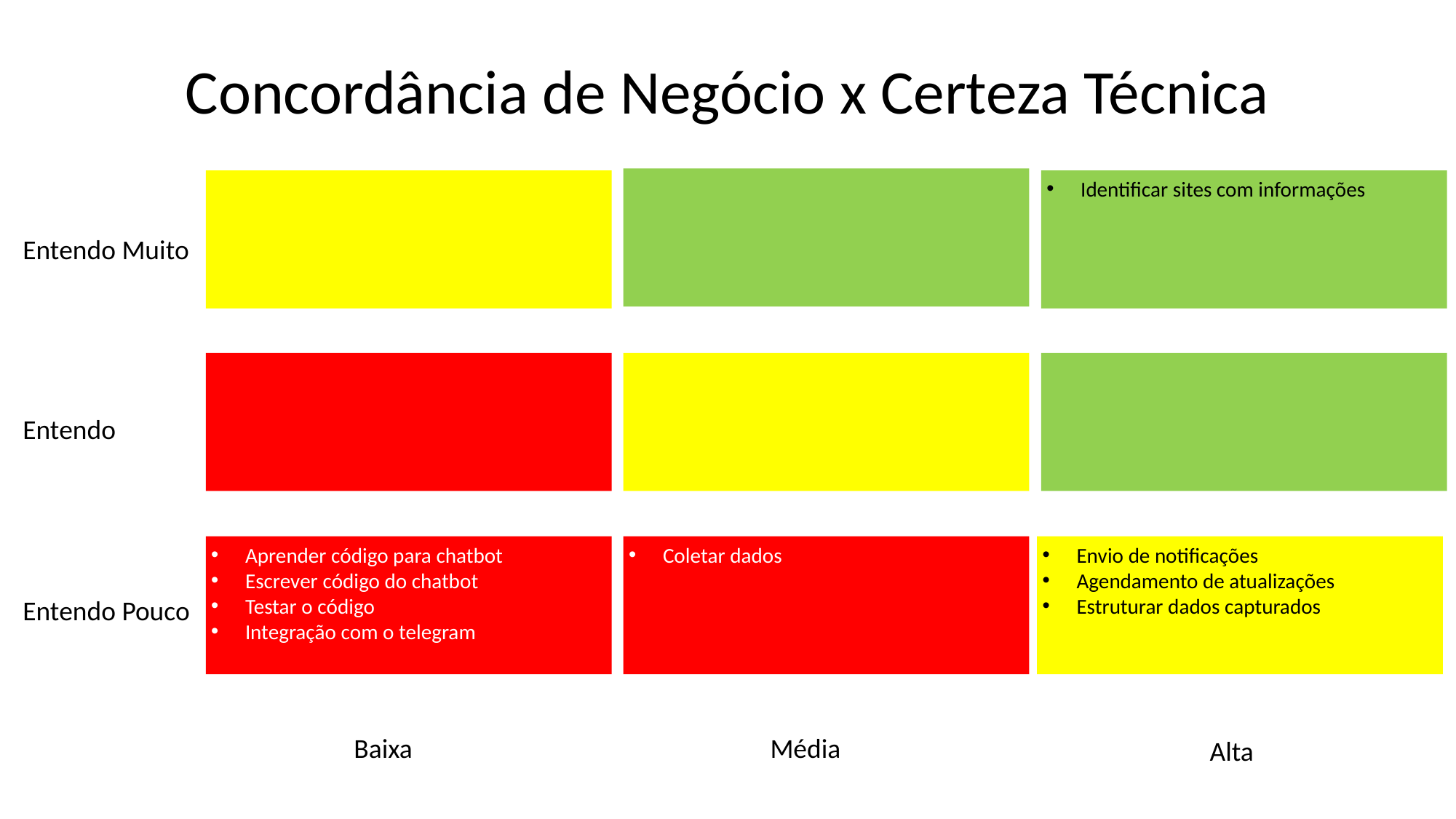

# Concordância de Negócio x Certeza Técnica

Identificar sites com informações

Entendo Muito

Entendo
Aprender código para chatbot
Escrever código do chatbot
Testar o código
Integração com o telegram

Coletar dados

Envio de notificações
Agendamento de atualizações
Estruturar dados capturados

Entendo Pouco
Média
Baixa
Alta